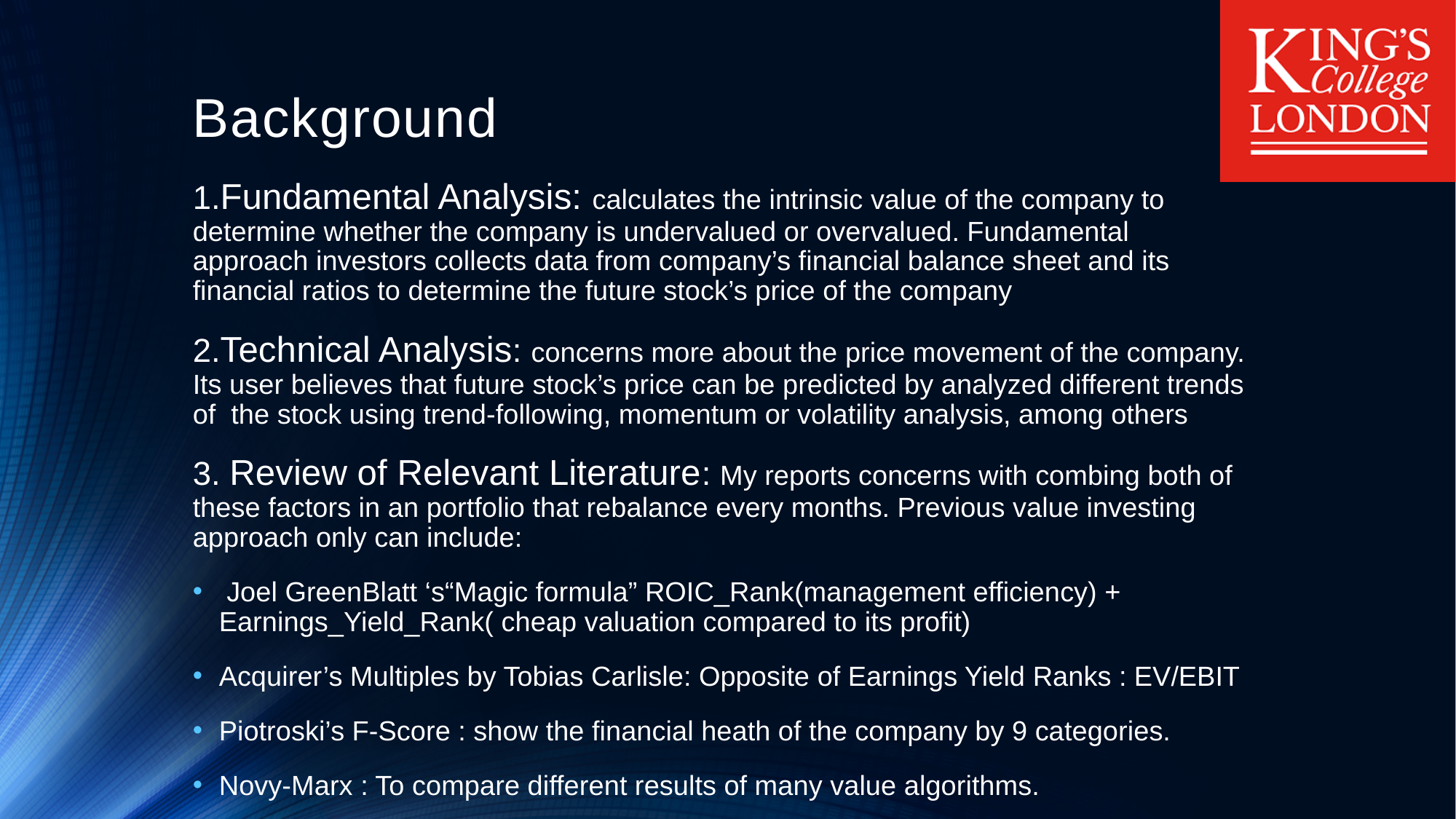

# Background
1.Fundamental Analysis: calculates the intrinsic value of the company to determine whether the company is undervalued or overvalued. Fundamental  approach investors collects data from company’s financial balance sheet and its financial ratios to determine the future stock’s price of the company
2.Technical Analysis: concerns more about the price movement of the company. Its user believes that future stock’s price can be predicted by analyzed different trends of  the stock using trend-following, momentum or volatility analysis, among others
3. Review of Relevant Literature: My reports concerns with combing both of these factors in an portfolio that rebalance every months. Previous value investing approach only can include:
 Joel GreenBlatt ‘s“Magic formula” ROIC_Rank(management efficiency) + Earnings_Yield_Rank( cheap valuation compared to its profit)
Acquirer’s Multiples by Tobias Carlisle: Opposite of Earnings Yield Ranks : EV/EBIT
Piotroski’s F-Score : show the financial heath of the company by 9 categories.
Novy-Marx : To compare different results of many value algorithms.